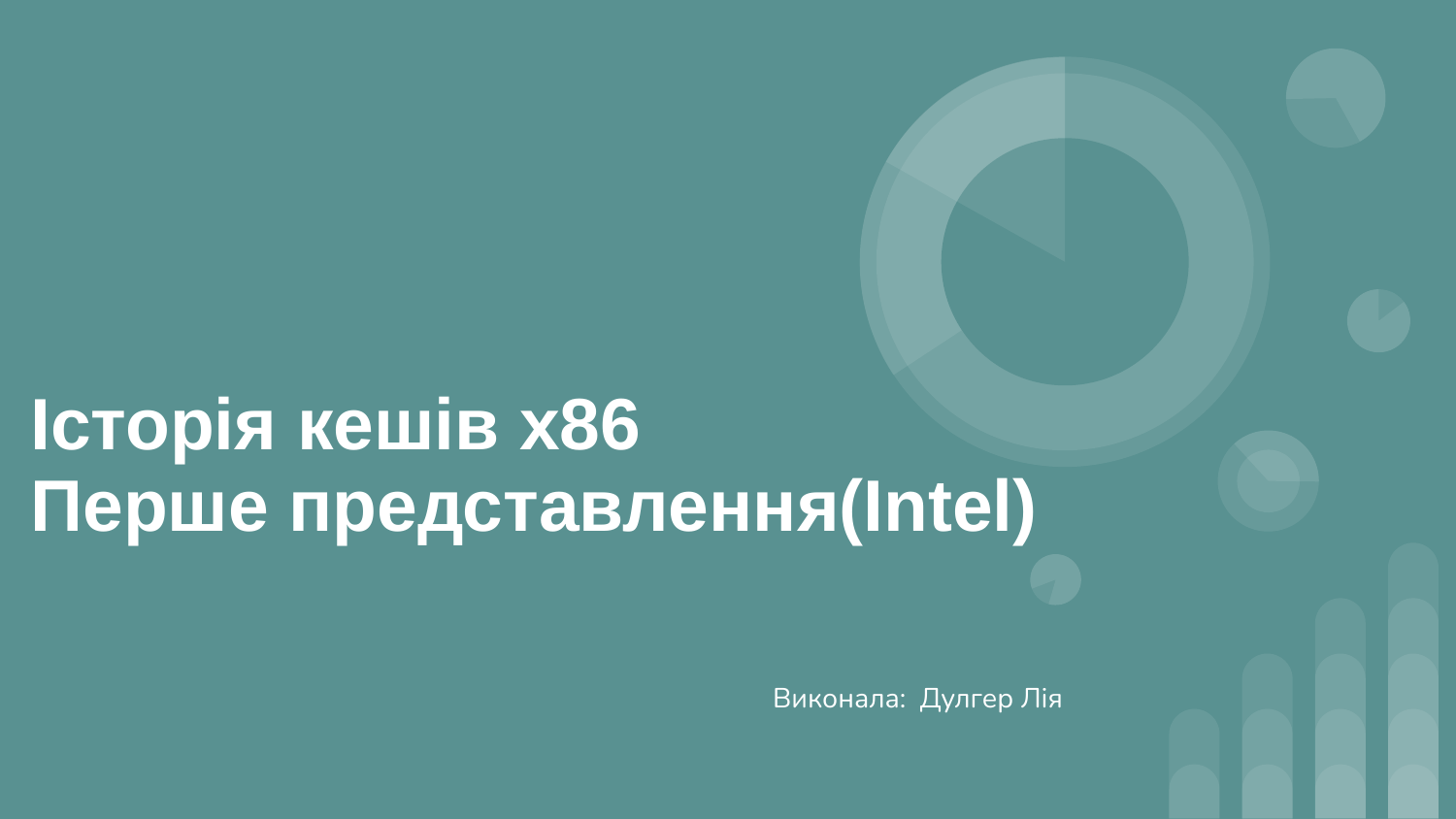

# Історія кешів х86
Перше представлення(Intel)
Виконала:  Дулгер Лія